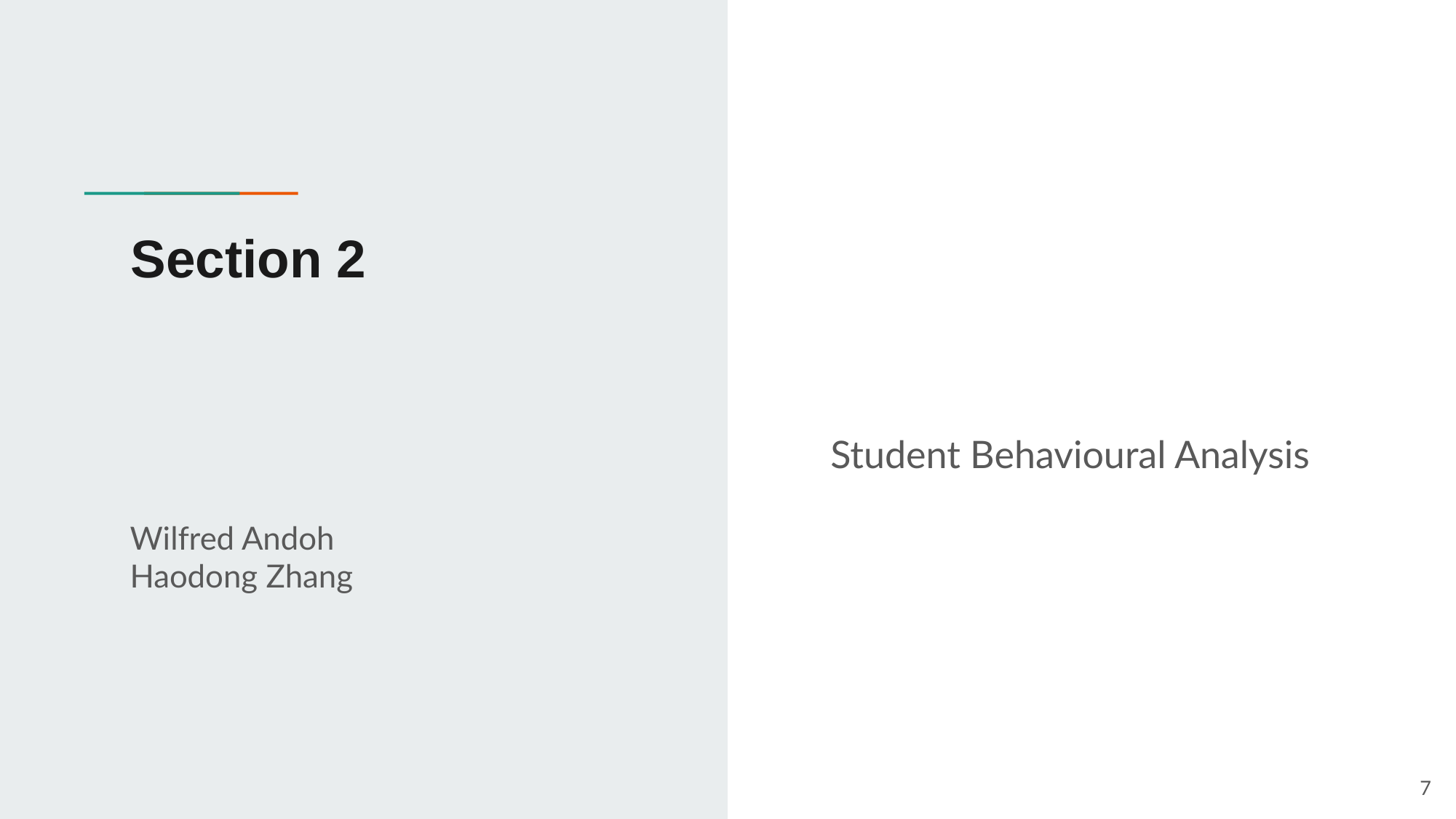

# Section 2
Student Behavioural Analysis
Wilfred Andoh
Haodong Zhang
7